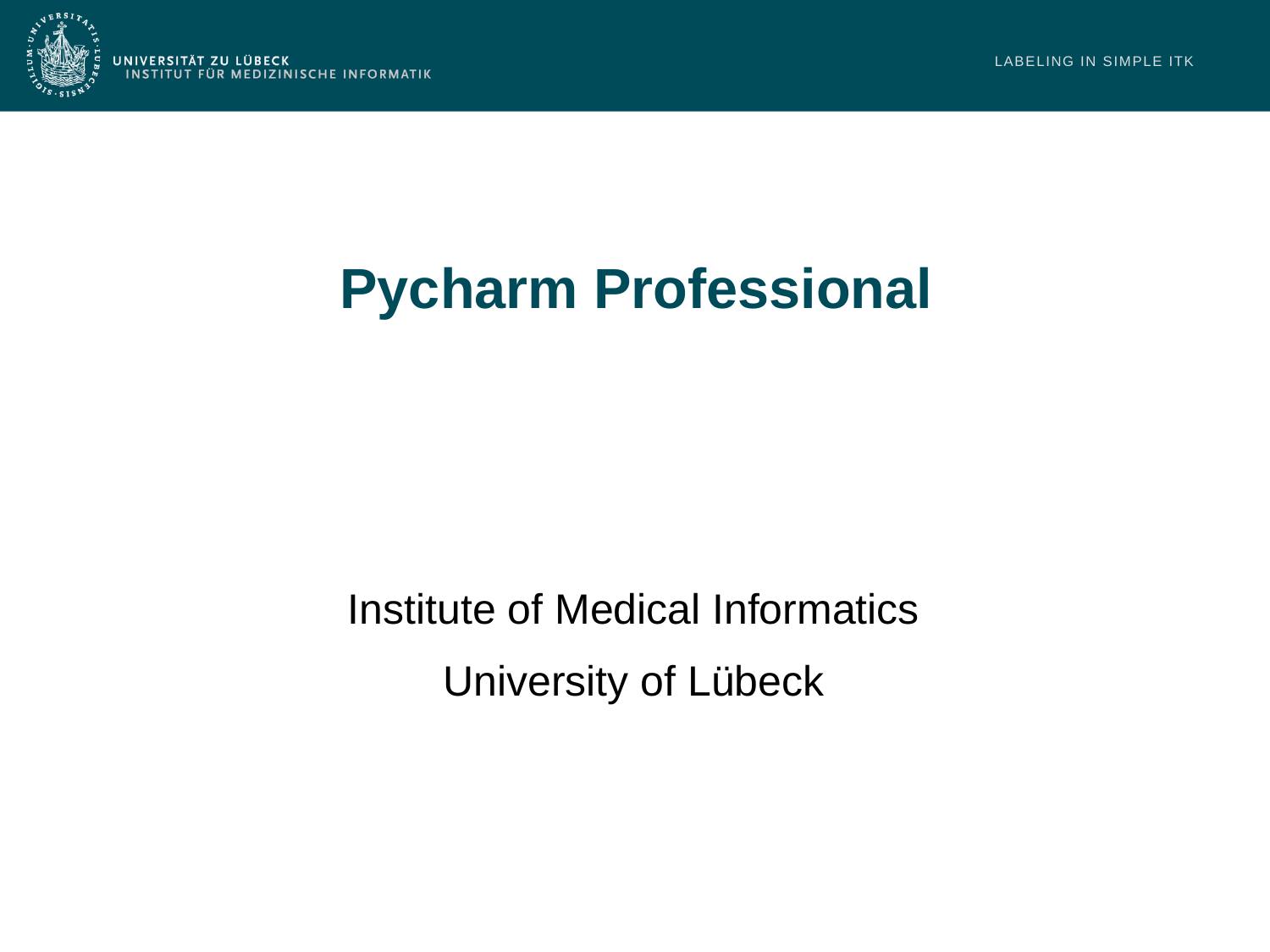

# Pycharm Professional

Institute of Medical Informatics
University of Lübeck